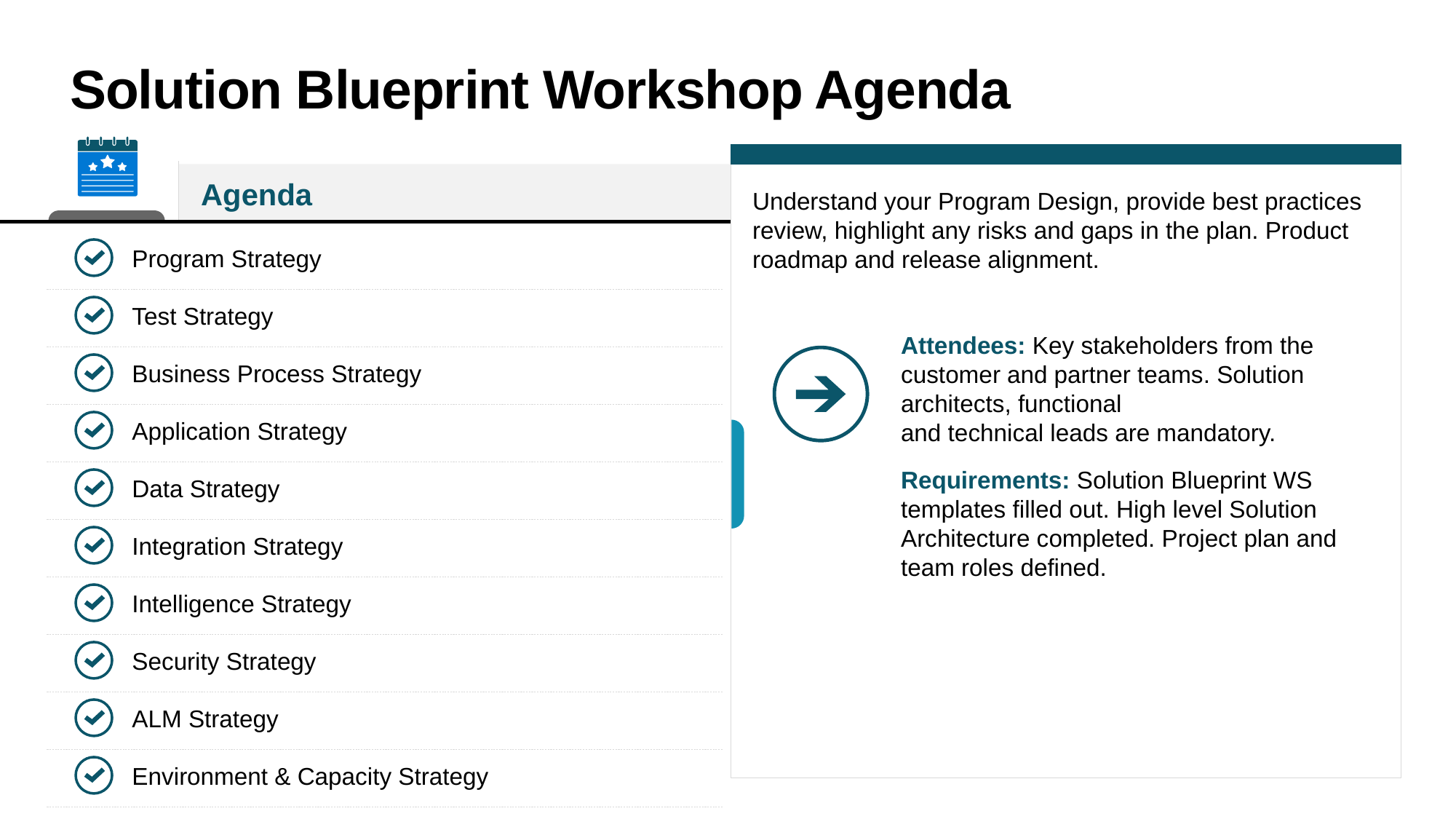

# Solution Blueprint Workshop Agenda

Agenda
Understand your Program Design, provide best practices review, highlight any risks and gaps in the plan. Product roadmap and release alignment.

Program Strategy

Test Strategy

Attendees: Key stakeholders from the customer and partner teams. Solution architects, functional
and technical leads are mandatory.
Requirements: Solution Blueprint WS templates filled out. High level Solution Architecture completed. Project plan and team roles defined.
Business Process Strategy

Application Strategy

Data Strategy

Integration Strategy

Intelligence Strategy

Security Strategy

ALM Strategy

Environment & Capacity Strategy